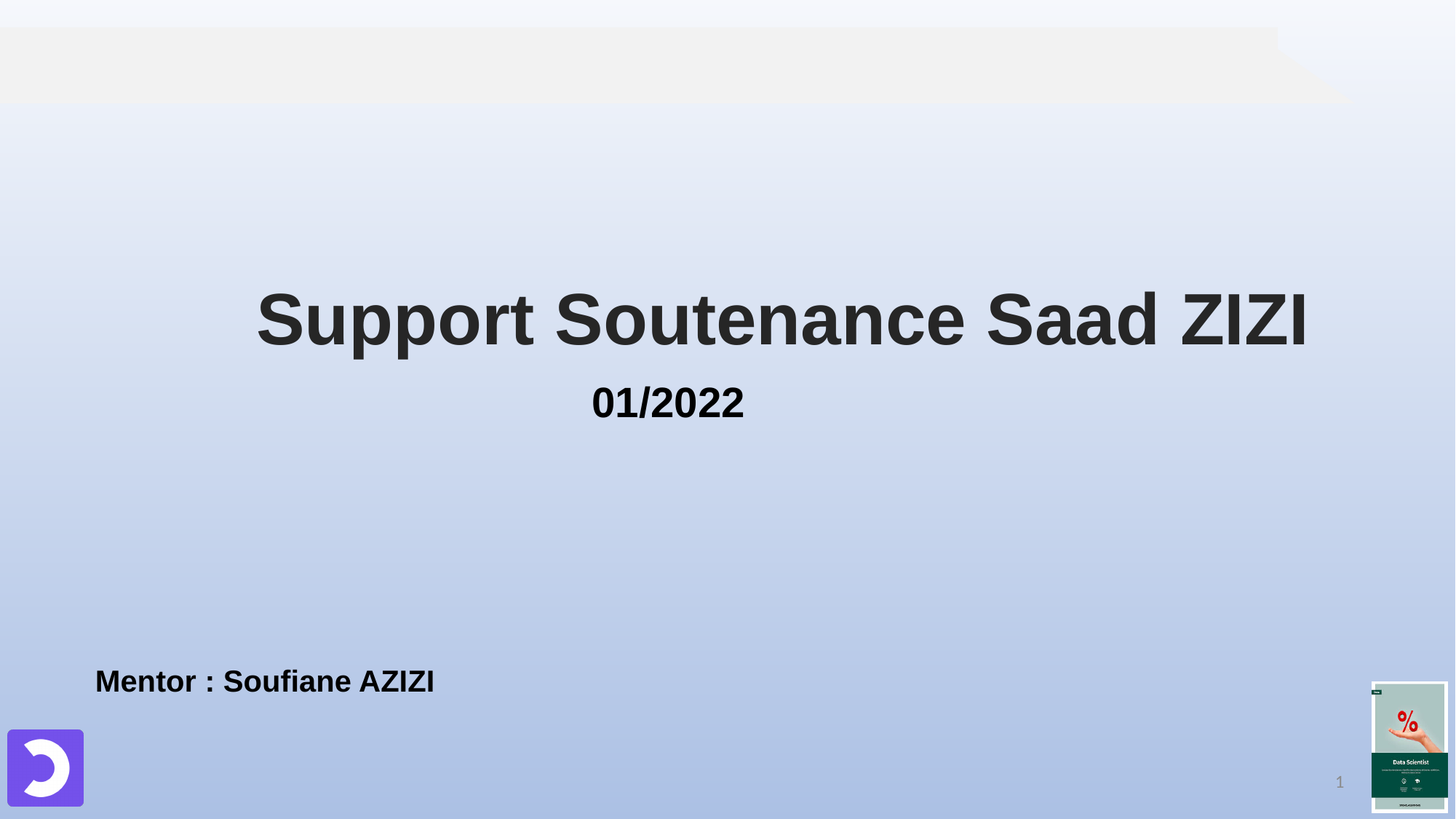

Support Soutenance Saad ZIZI
01/2022
Mentor : Soufiane AZIZI
1